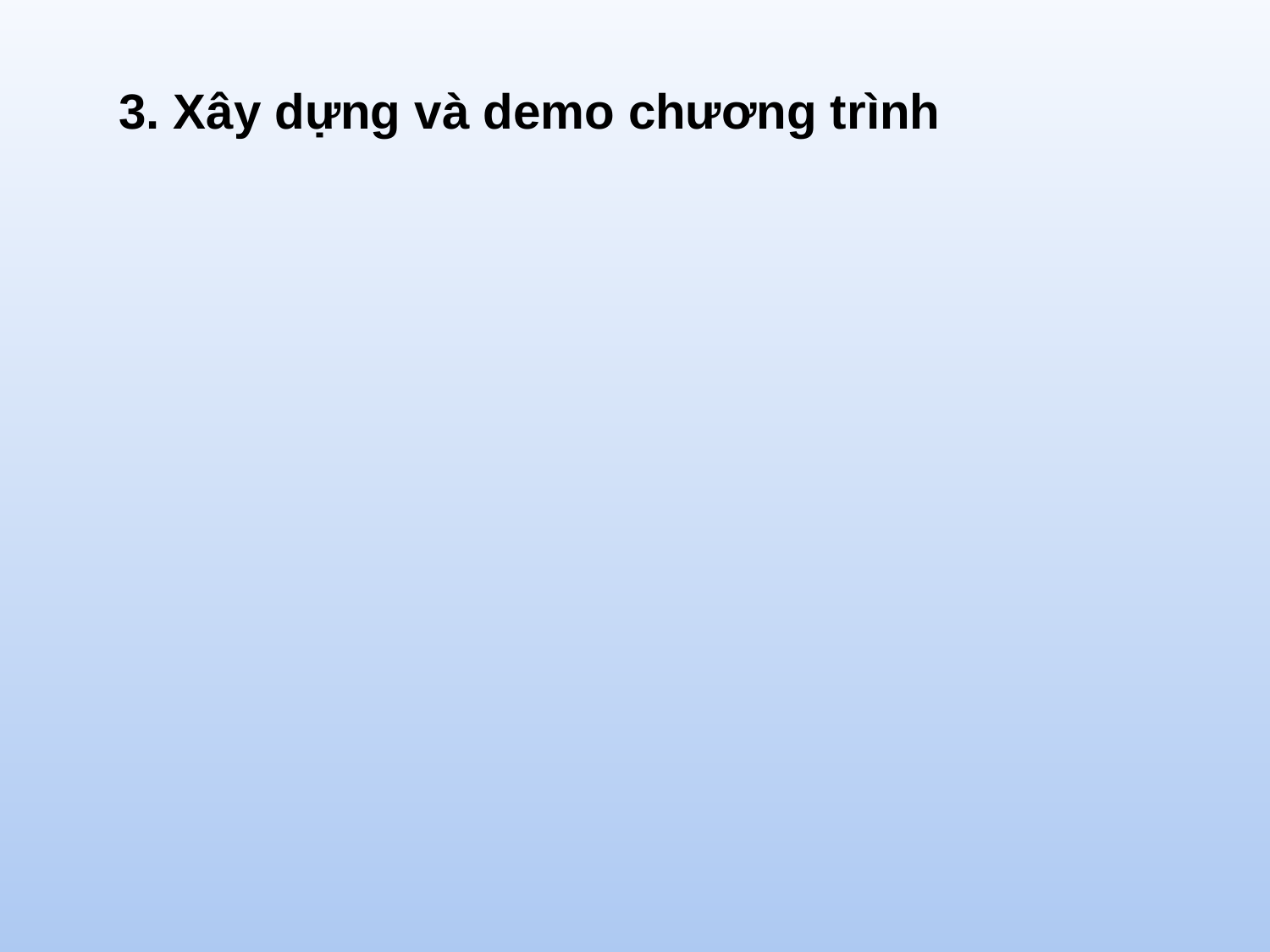

# 3. Xây dựng và demo chương trình